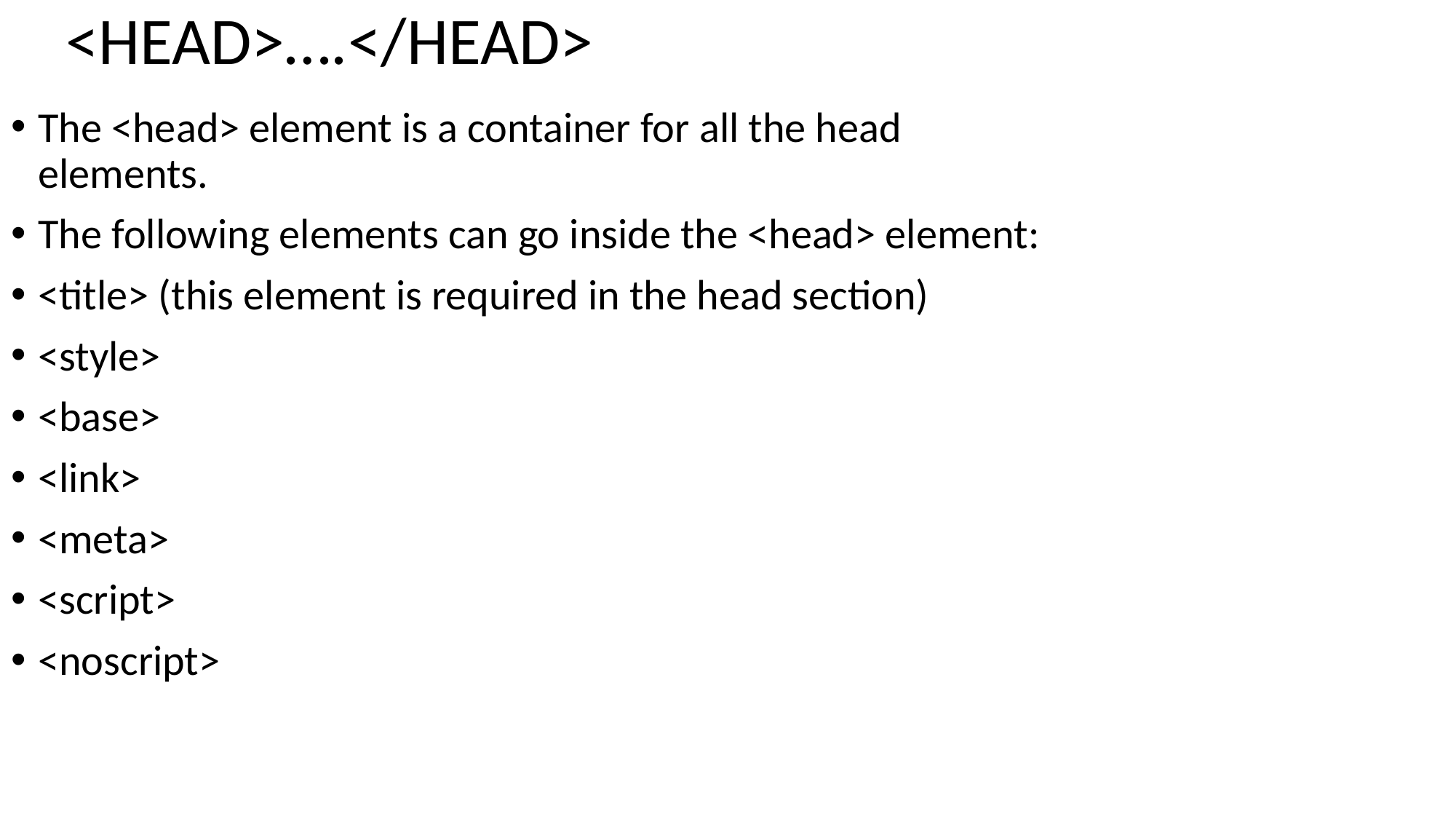

# <HEAD>….</HEAD>
The <head> element is a container for all the head elements.
The following elements can go inside the <head> element:
<title> (this element is required in the head section)
<style>
<base>
<link>
<meta>
<script>
<noscript>